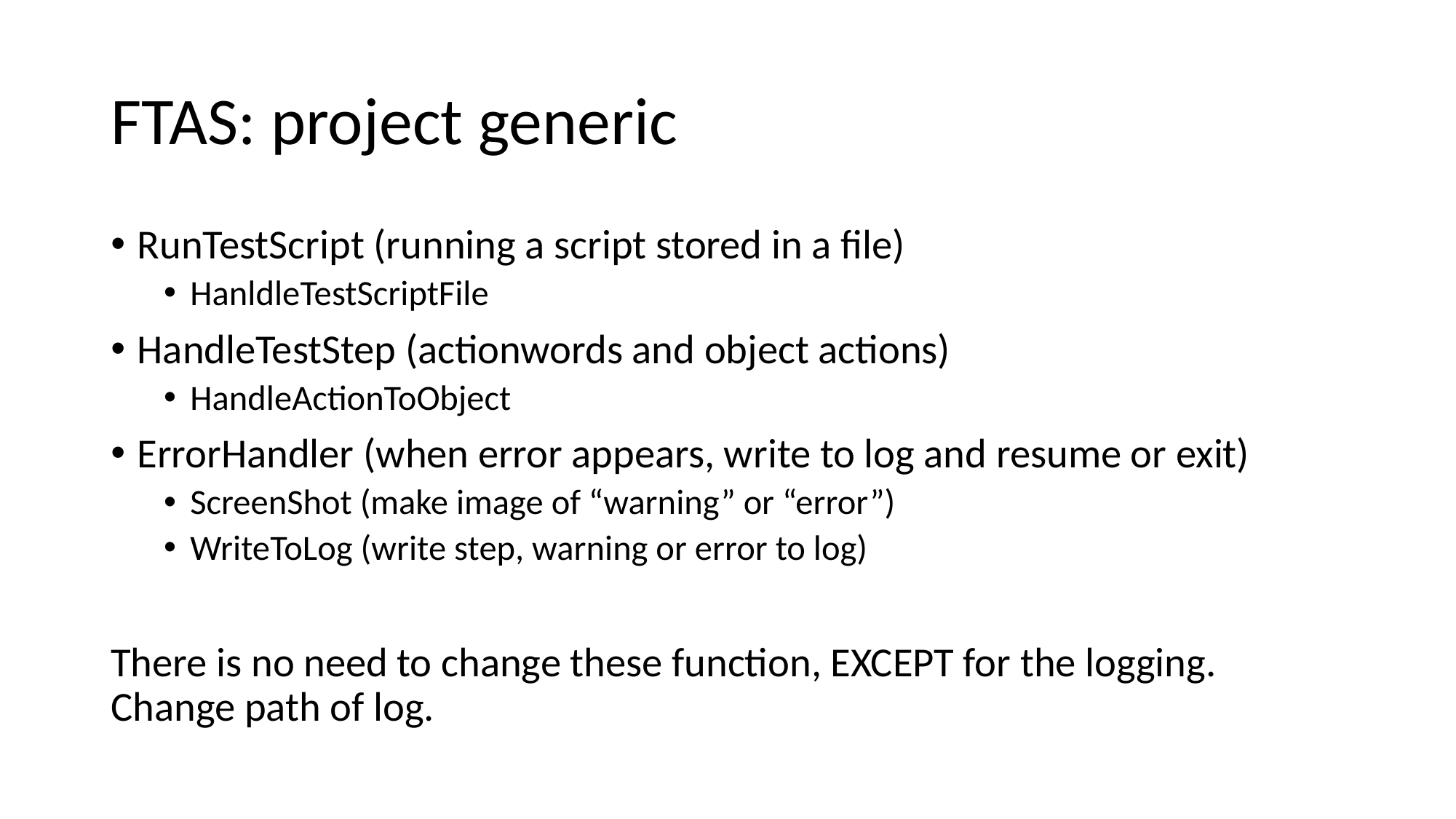

# FTAS: project generic
RunTestScript (running a script stored in a file)
HanldleTestScriptFile
HandleTestStep (actionwords and object actions)
HandleActionToObject
ErrorHandler (when error appears, write to log and resume or exit)
ScreenShot (make image of “warning” or “error”)
WriteToLog (write step, warning or error to log)

There is no need to change these function, EXCEPT for the logging. Change path of log.